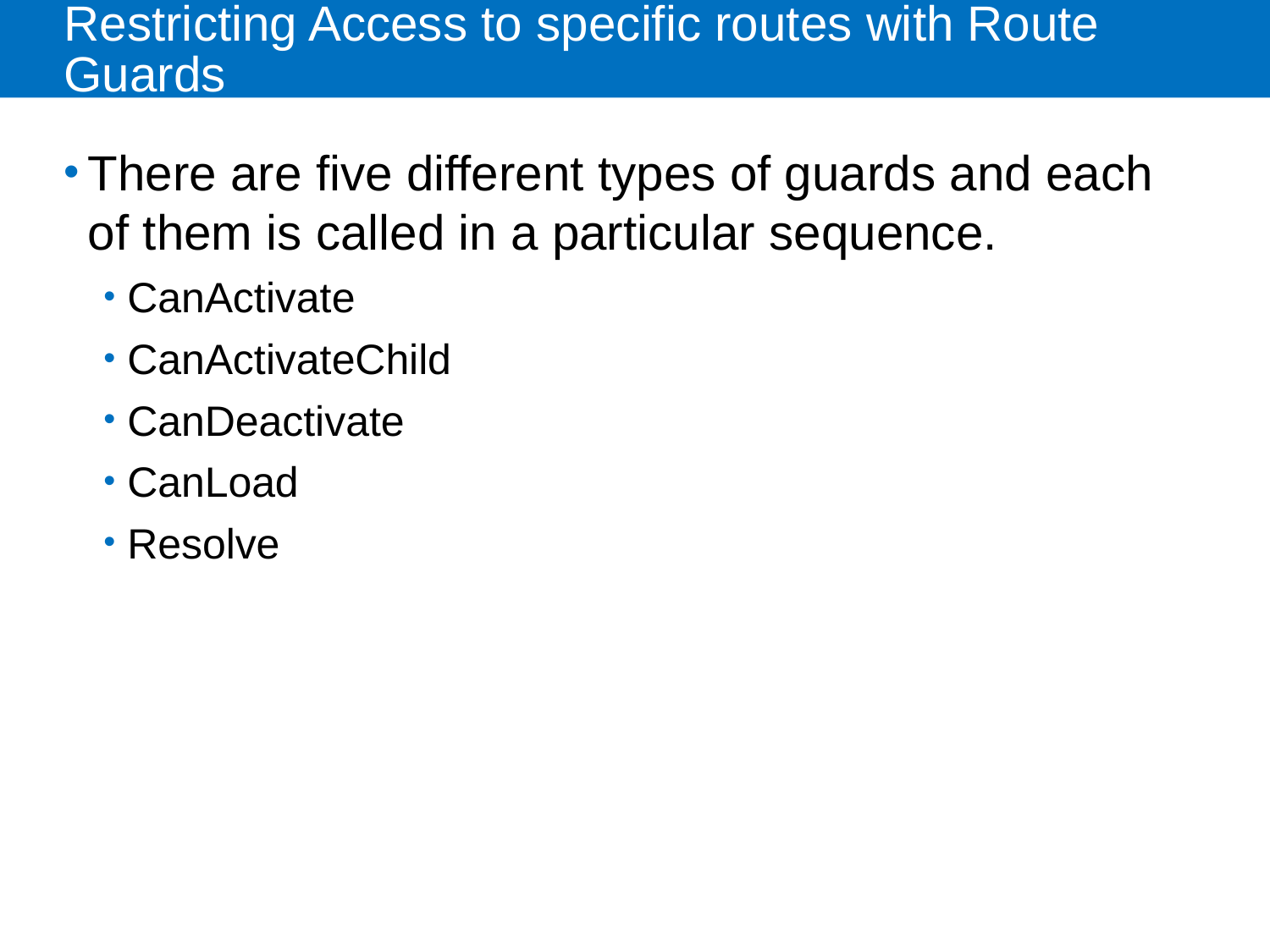

# Restricting Access to specific routes with Route Guards
There are five different types of guards and each of them is called in a particular sequence.
CanActivate
CanActivateChild
CanDeactivate
CanLoad
Resolve